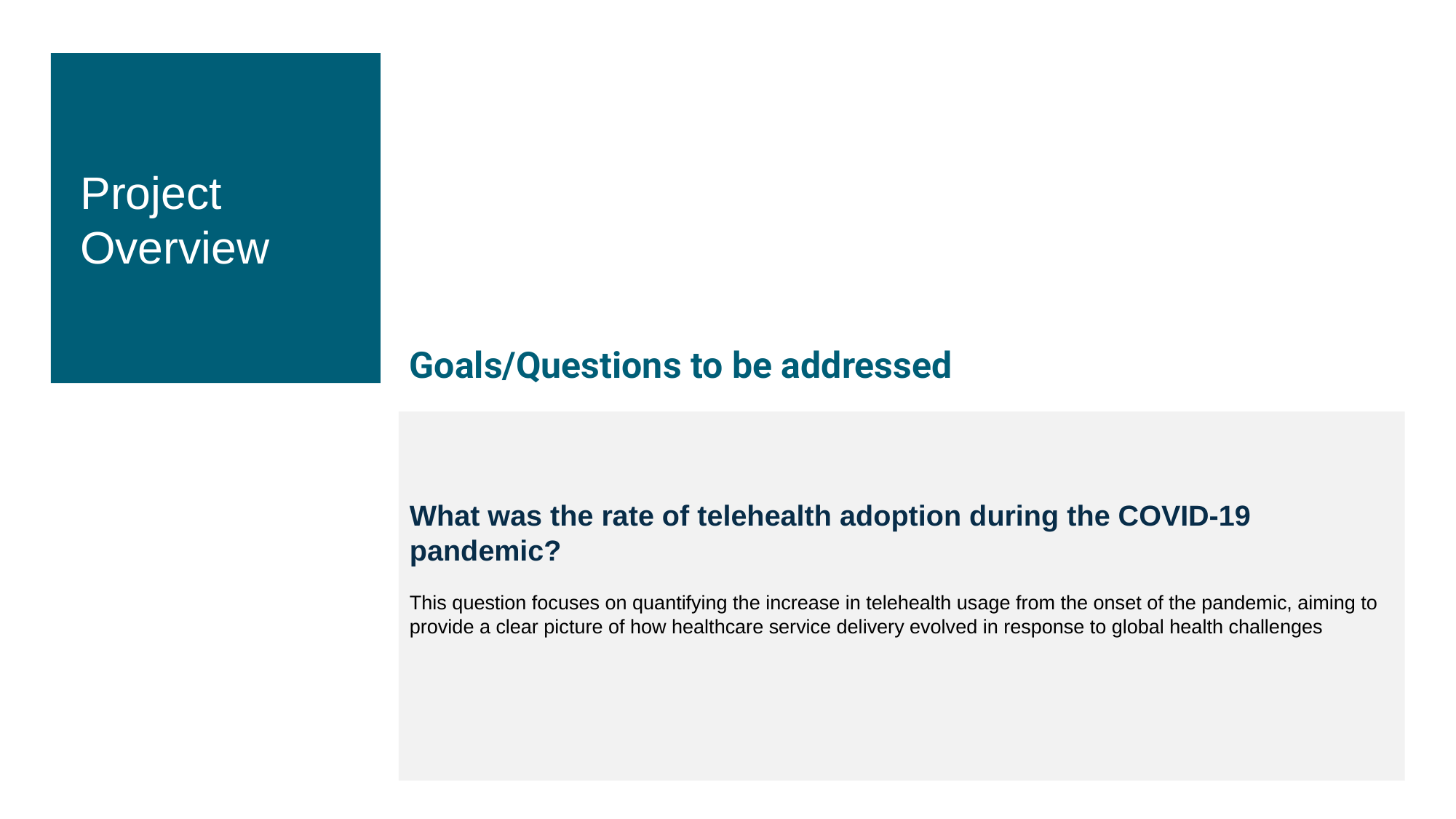

Project Overview
Goals/Questions to be addressed

What was the rate of telehealth adoption during the COVID-19 pandemic?

This question focuses on quantifying the increase in telehealth usage from the onset of the pandemic, aiming to provide a clear picture of how healthcare service delivery evolved in response to global health challenges